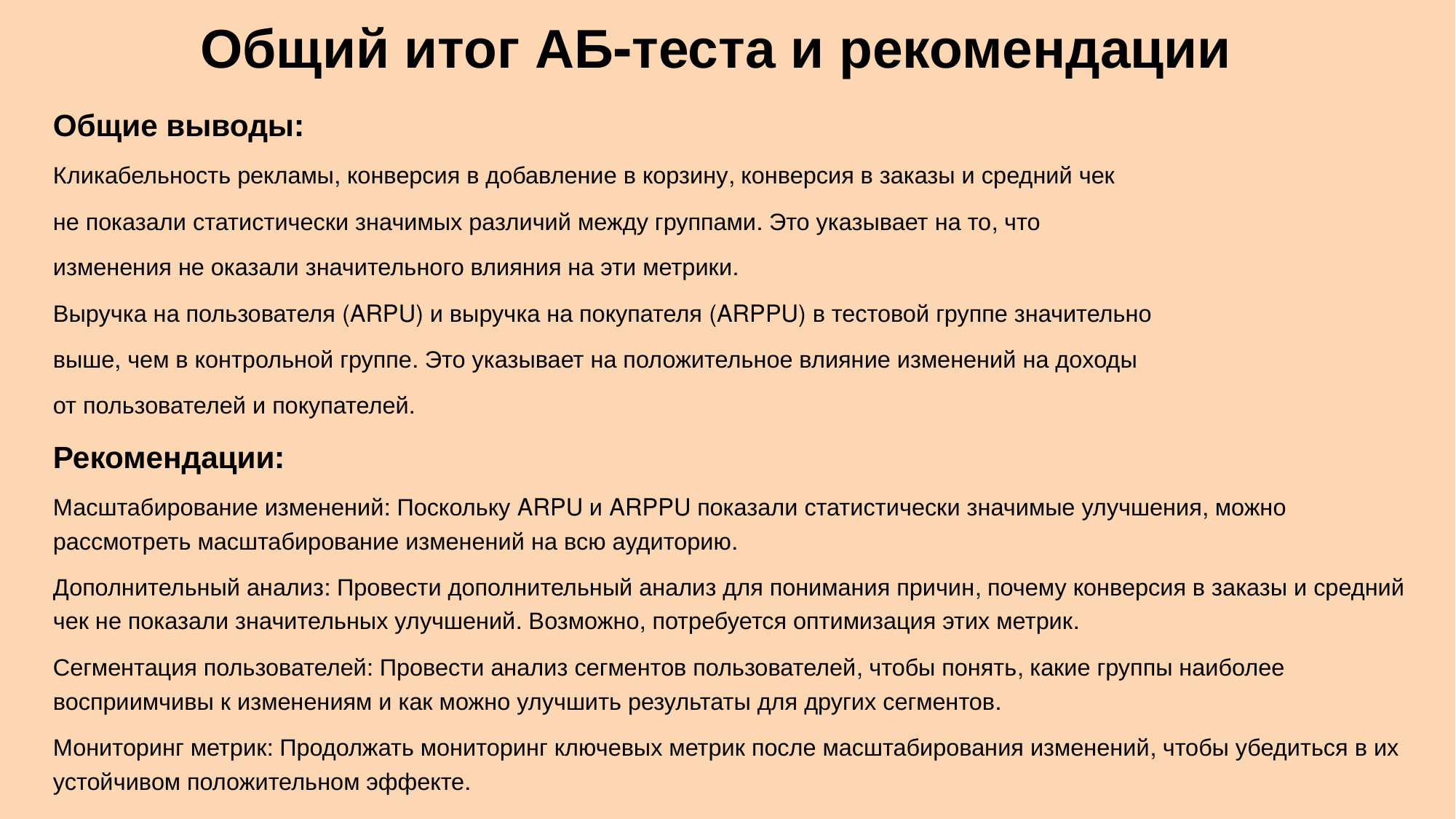

# Общий итог АБ-теста и рекомендации
Общие выводы:
Кликабельность рекламы, конверсия в добавление в корзину, конверсия в заказы и средний чек
не показали статистически значимых различий между группами. Это указывает на то, что
изменения не оказали значительного влияния на эти метрики.
Выручка на пользователя (ARPU) и выручка на покупателя (ARPPU) в тестовой группе значительно
выше, чем в контрольной группе. Это указывает на положительное влияние изменений на доходы
от пользователей и покупателей.
Рекомендации:
Масштабирование изменений: Поскольку ARPU и ARPPU показали статистически значимые улучшения, можно рассмотреть масштабирование изменений на всю аудиторию.
Дополнительный анализ: Провести дополнительный анализ для понимания причин, почему конверсия в заказы и средний чек не показали значительных улучшений. Возможно, потребуется оптимизация этих метрик.
Сегментация пользователей: Провести анализ сегментов пользователей, чтобы понять, какие группы наиболее восприимчивы к изменениям и как можно улучшить результаты для других сегментов.
Мониторинг метрик: Продолжать мониторинг ключевых метрик после масштабирования изменений, чтобы убедиться в их устойчивом положительном эффекте.